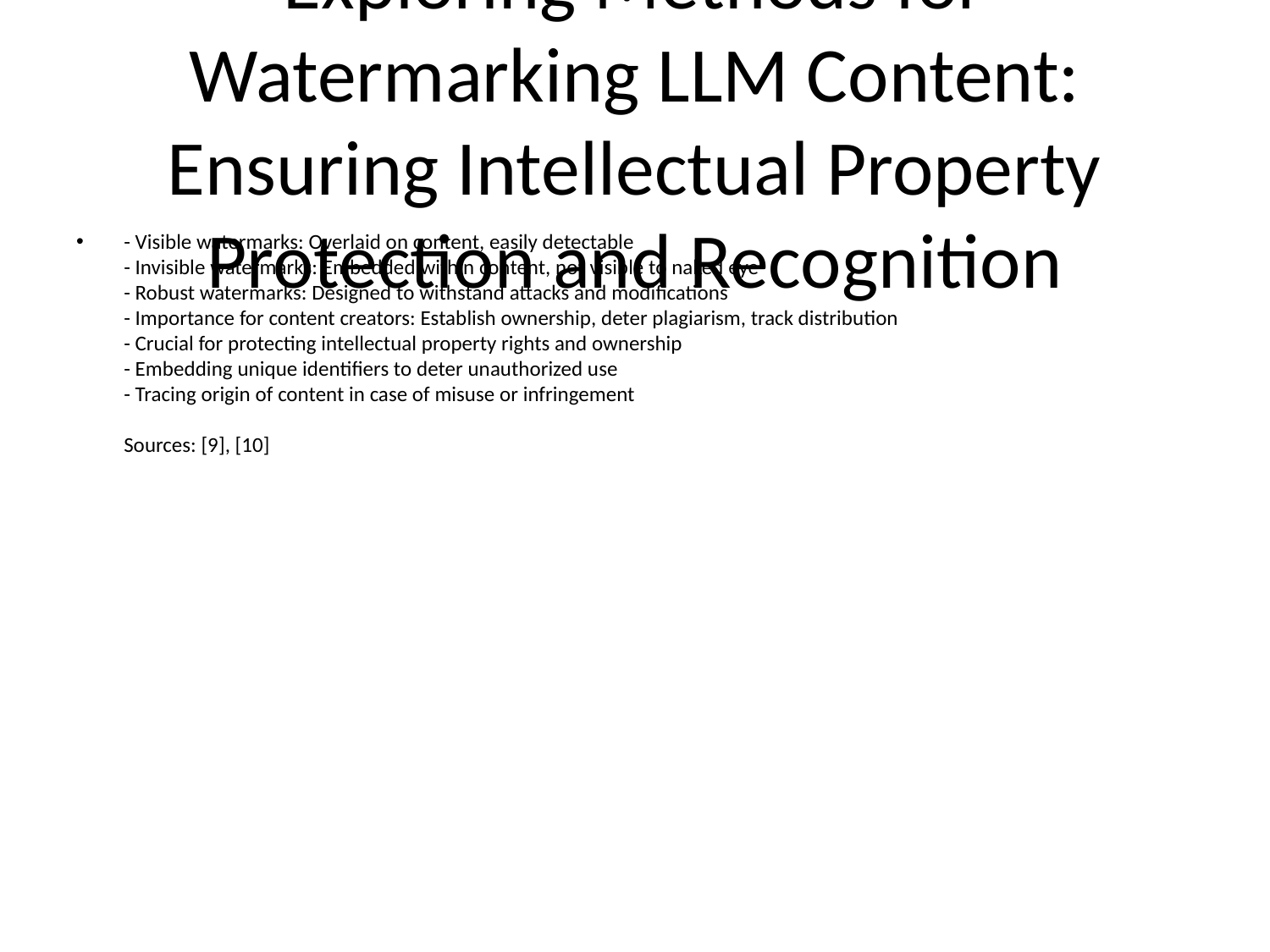

# Exploring Methods for Watermarking LLM Content: Ensuring Intellectual Property Protection and Recognition
- Visible watermarks: Overlaid on content, easily detectable
- Invisible watermarks: Embedded within content, not visible to naked eye
- Robust watermarks: Designed to withstand attacks and modifications
- Importance for content creators: Establish ownership, deter plagiarism, track distribution
- Crucial for protecting intellectual property rights and ownership
- Embedding unique identifiers to deter unauthorized use
- Tracing origin of content in case of misuse or infringement
Sources: [9], [10]